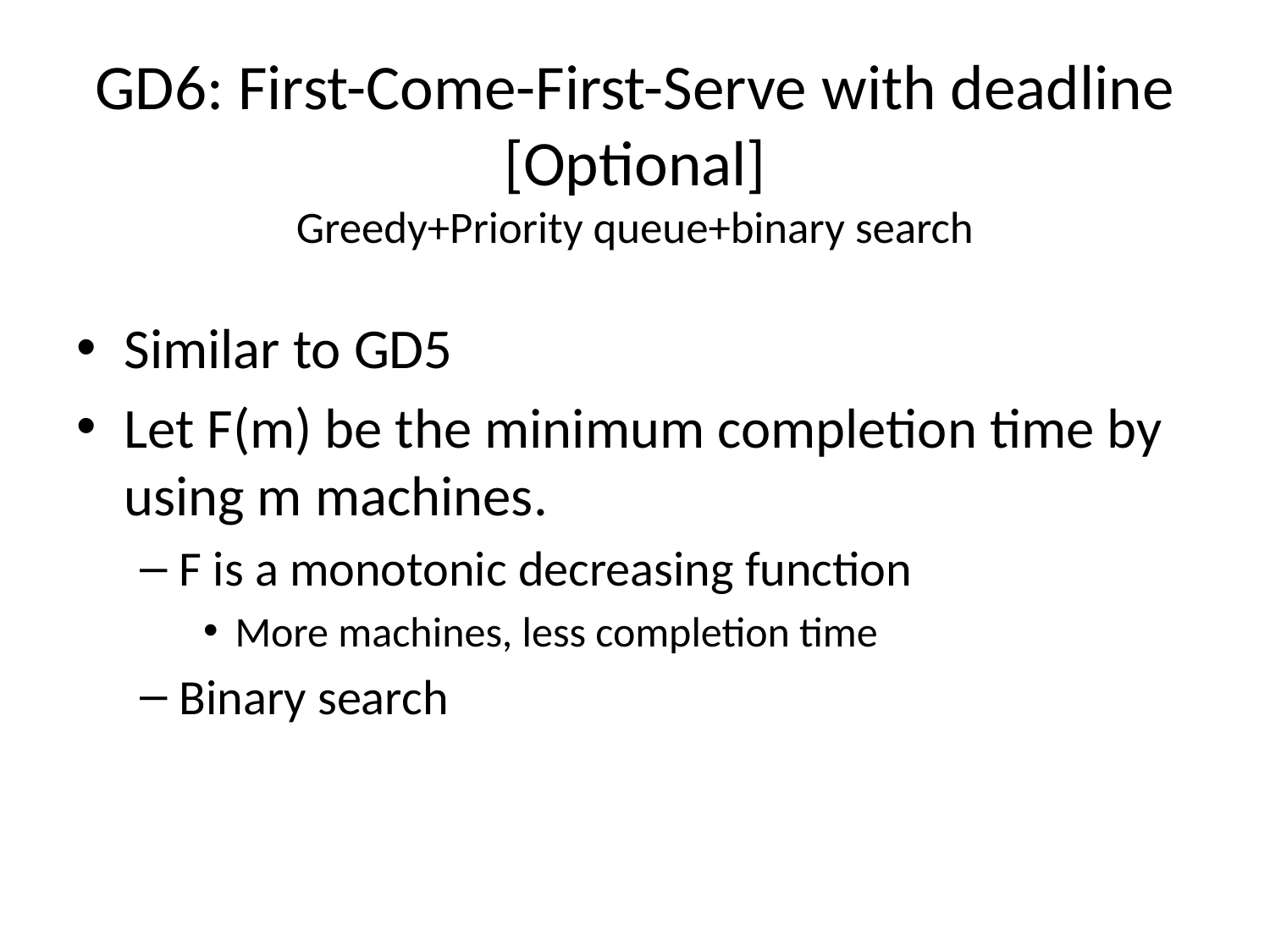

# GD6: First-Come-First-Serve with deadline [Optional] Greedy+Priority queue+binary search
Similar to GD5
Let F(m) be the minimum completion time by using m machines.
F is a monotonic decreasing function
More machines, less completion time
Binary search